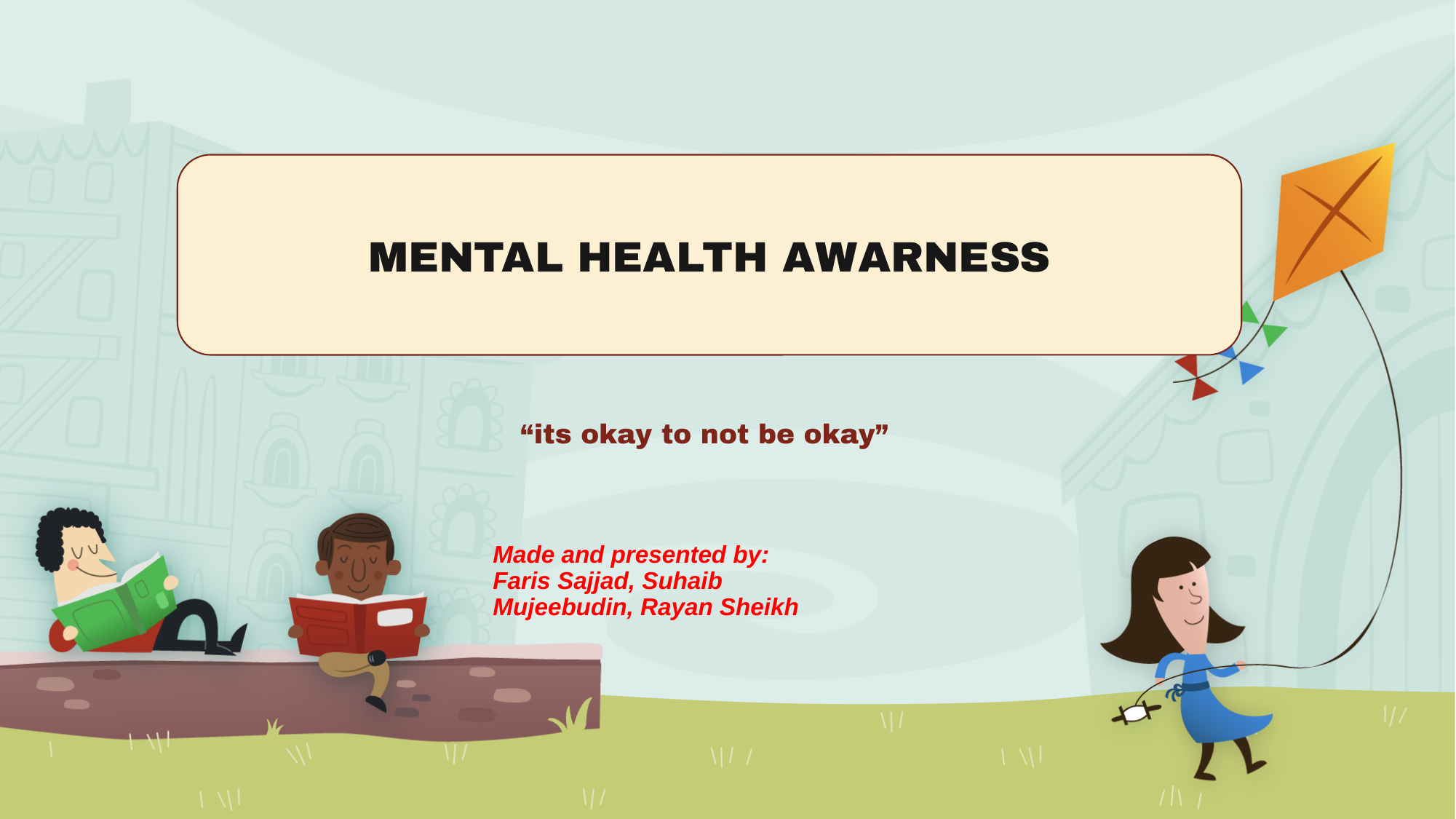

MENTAL HEALTH AWARNESS
# “its okay to not be okay”
Made and presented by:
Faris Sajjad, Suhaib Mujeebudin, Rayan Sheikh